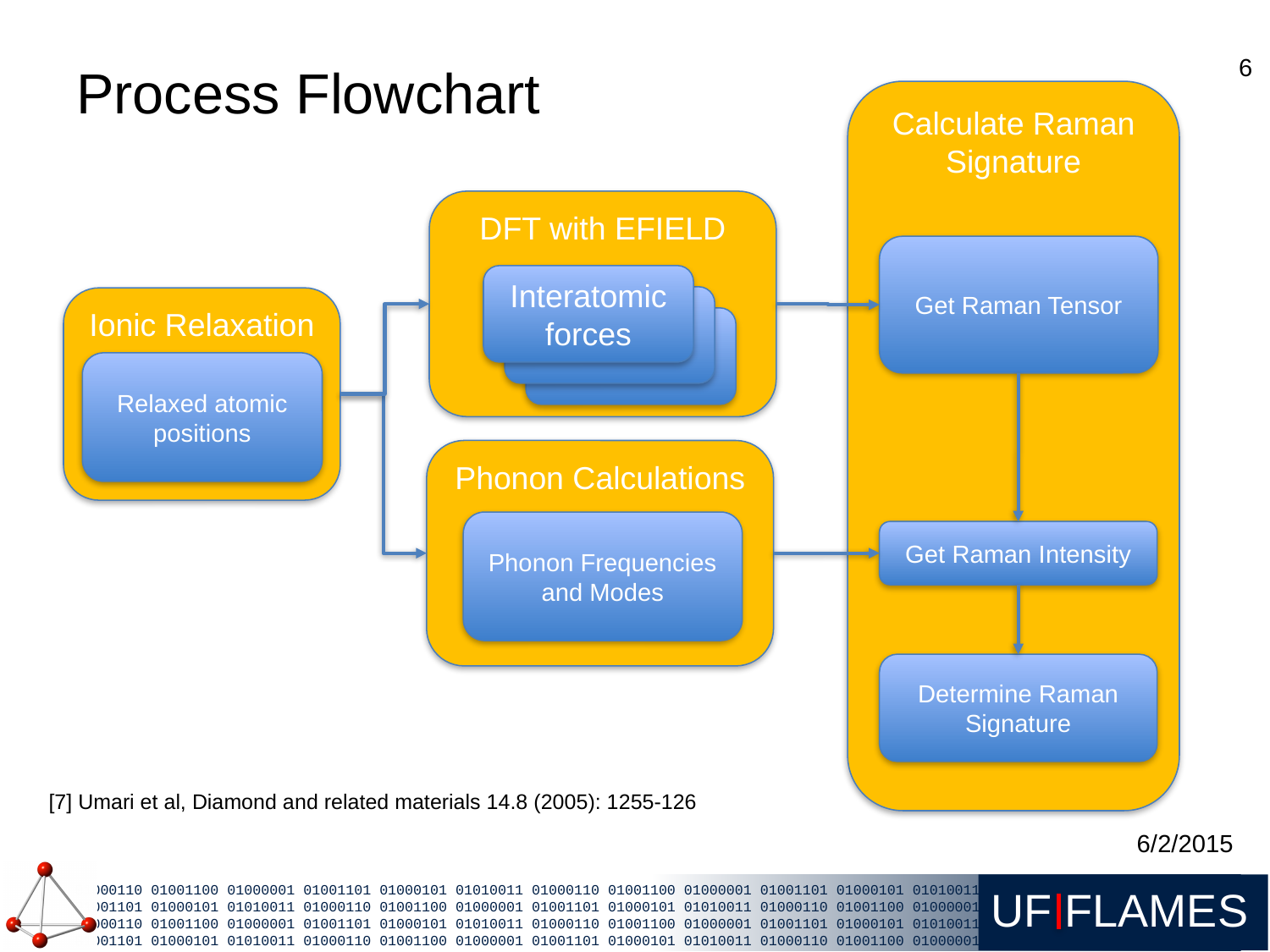

# Process Flowchart
6
Calculate Raman Signature
DFT with EFIELD
Get Raman Tensor
Interatomic forces

Ionic Relaxation

Relaxed atomic positions
Phonon Calculations
Phonon Frequencies and Modes
Get Raman Intensity
Determine Raman Signature
[7] Umari et al, Diamond and related materials 14.8 (2005): 1255-126
6/2/2015